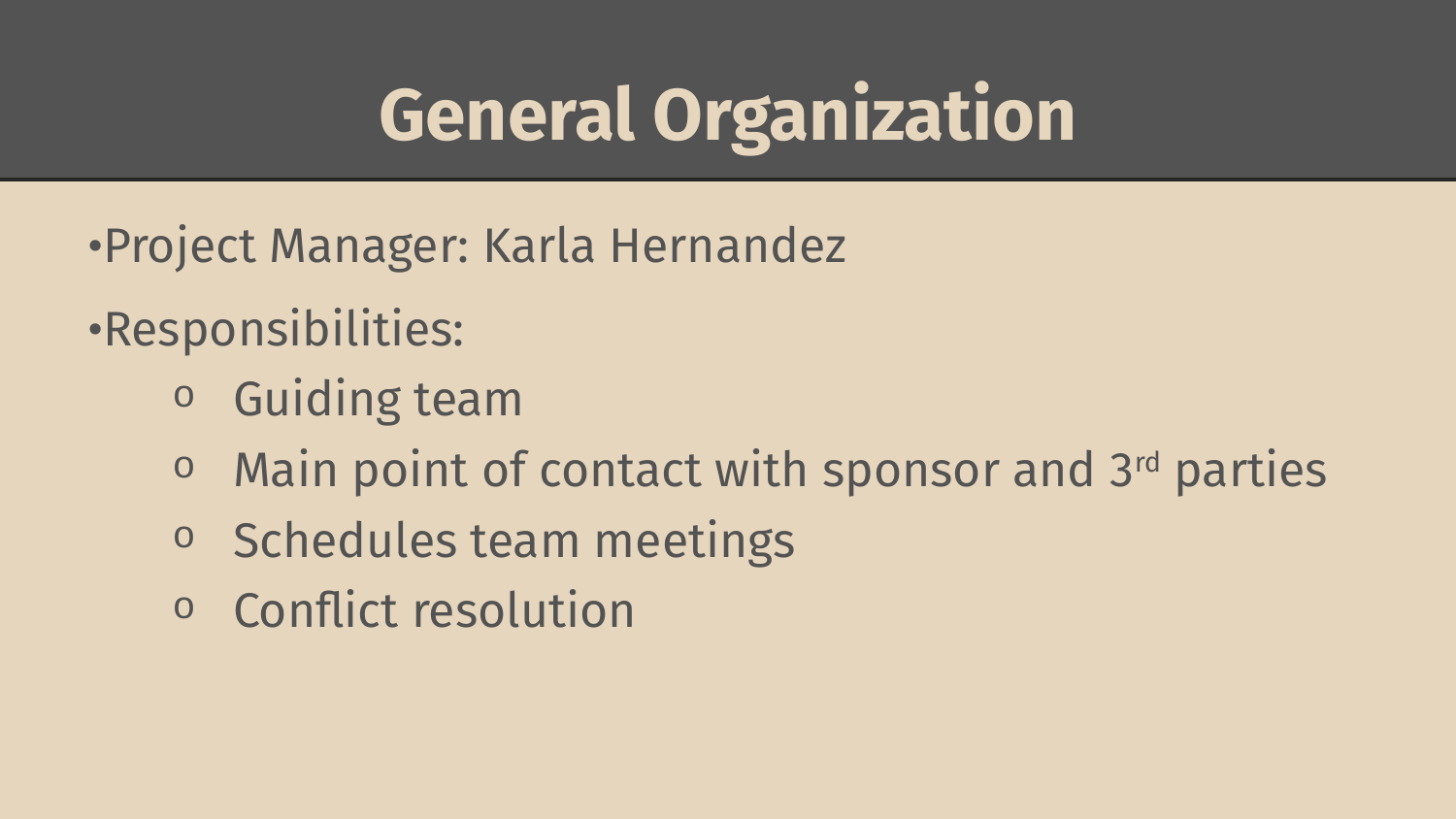

# General Organization
•Project Manager: Karla Hernandez
•Responsibilities:
Guiding team
Main point of contact with sponsor and 3rd parties
Schedules team meetings
Conflict resolution